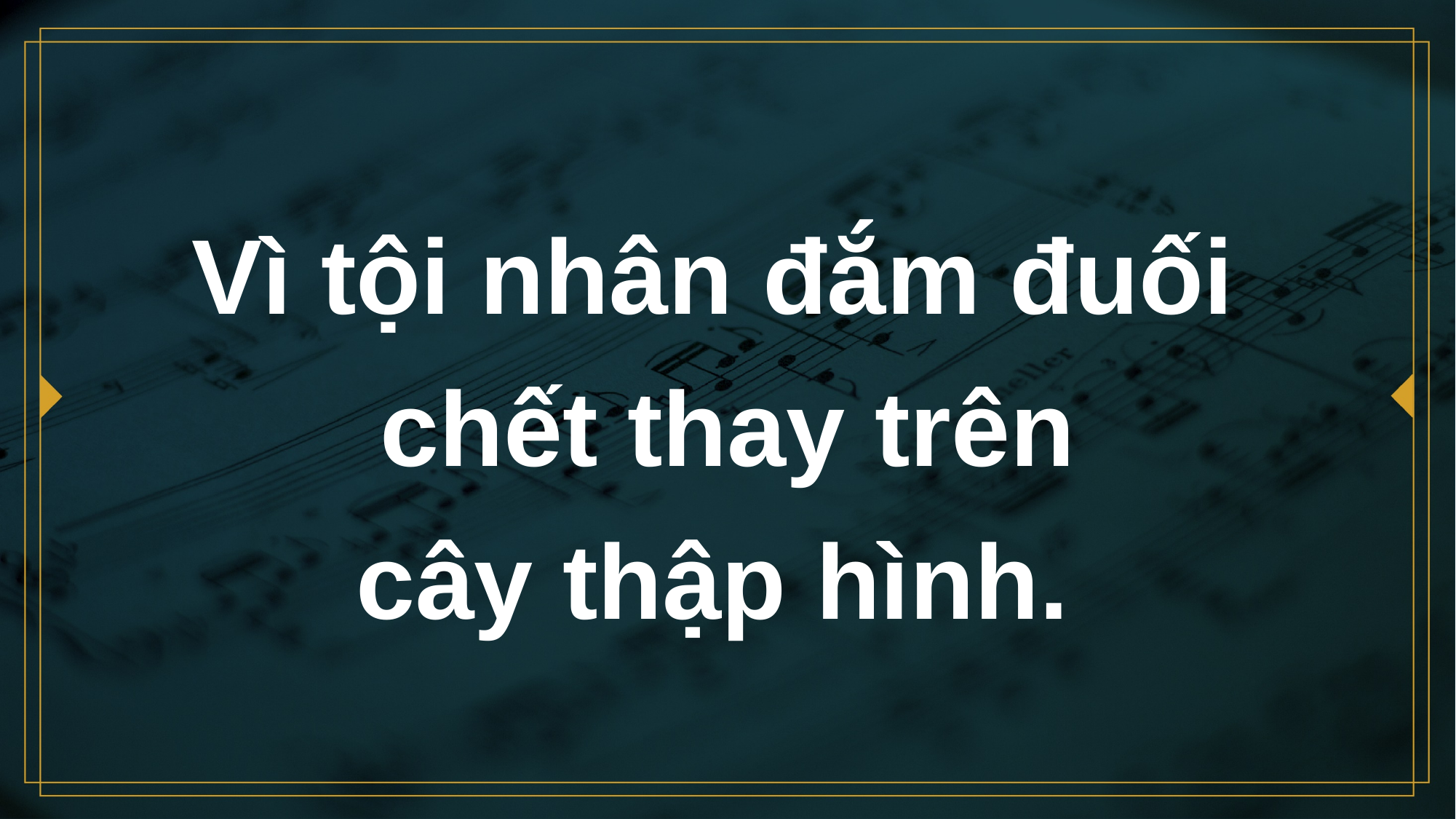

# Vì tội nhân đắm đuối chết thay trên cây thập hình.